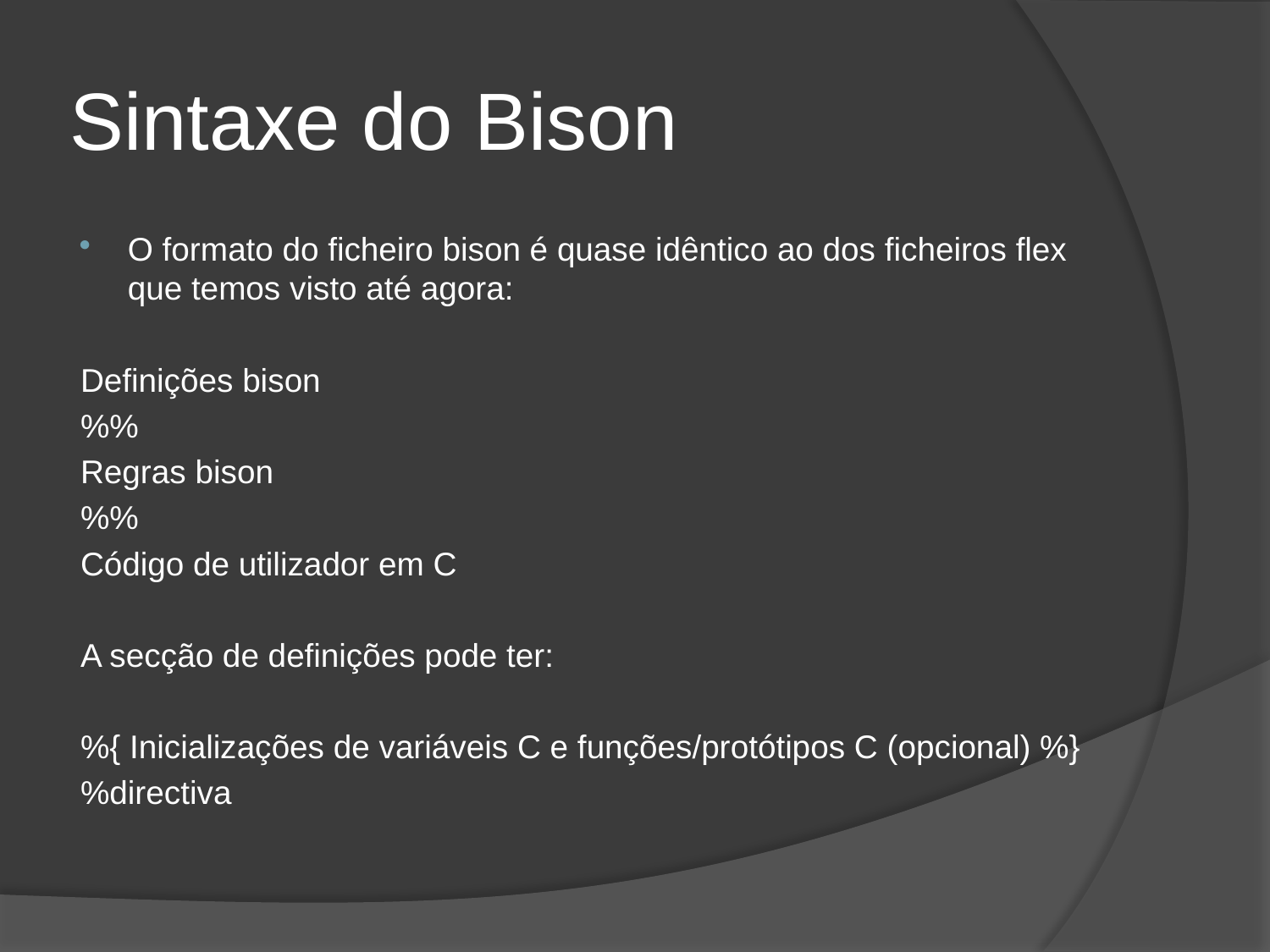

# Sintaxe do Bison
O formato do ficheiro bison é quase idêntico ao dos ficheiros flex que temos visto até agora:

Definições bison
%%
Regras bison
%%
Código de utilizador em C

A secção de definições pode ter:

%{ Inicializações de variáveis C e funções/protótipos C (opcional) %}
%directiva